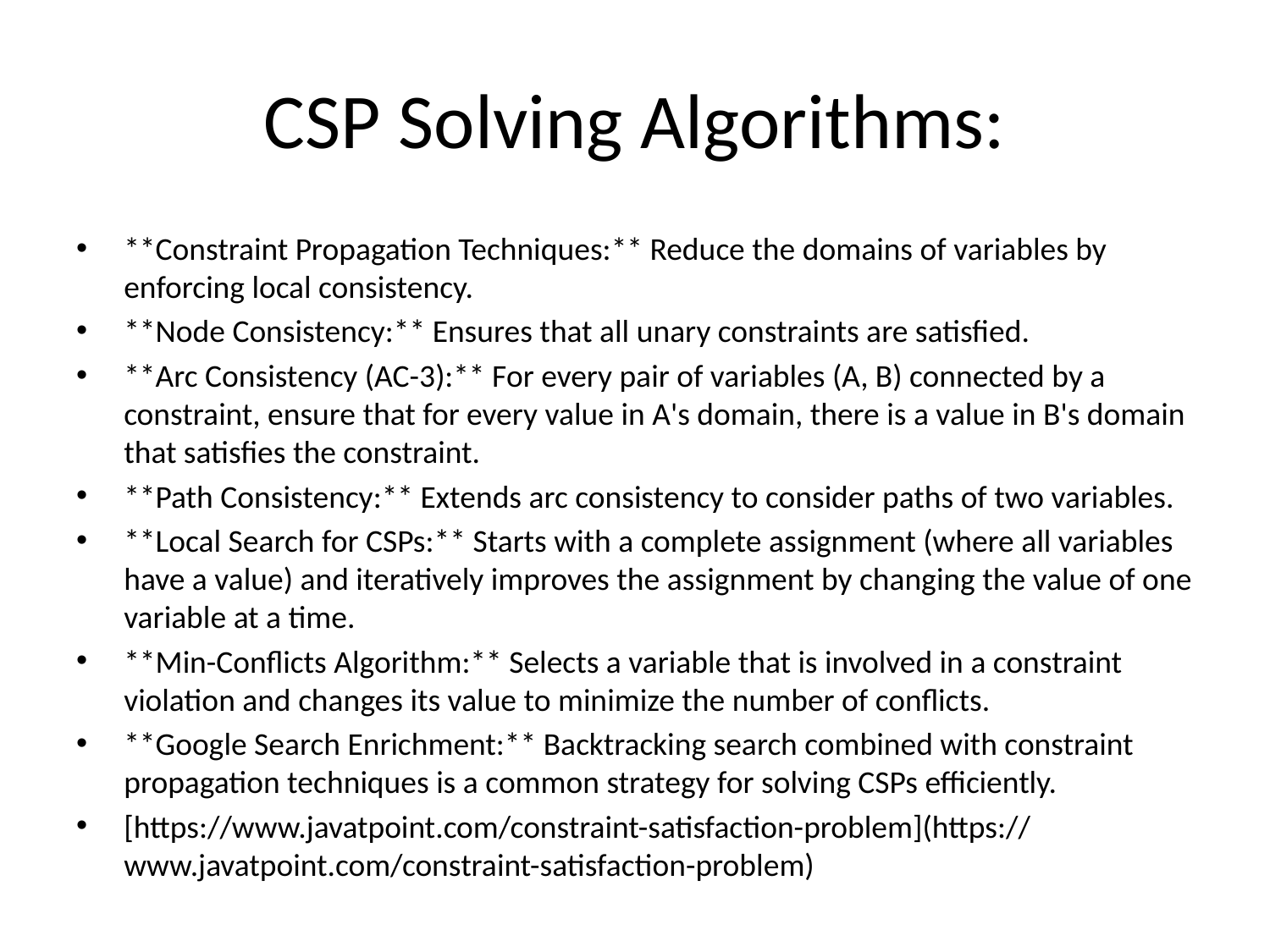

# CSP Solving Algorithms:
**Constraint Propagation Techniques:** Reduce the domains of variables by enforcing local consistency.
**Node Consistency:** Ensures that all unary constraints are satisfied.
**Arc Consistency (AC-3):** For every pair of variables (A, B) connected by a constraint, ensure that for every value in A's domain, there is a value in B's domain that satisfies the constraint.
**Path Consistency:** Extends arc consistency to consider paths of two variables.
**Local Search for CSPs:** Starts with a complete assignment (where all variables have a value) and iteratively improves the assignment by changing the value of one variable at a time.
**Min-Conflicts Algorithm:** Selects a variable that is involved in a constraint violation and changes its value to minimize the number of conflicts.
**Google Search Enrichment:** Backtracking search combined with constraint propagation techniques is a common strategy for solving CSPs efficiently.
[https://www.javatpoint.com/constraint-satisfaction-problem](https://www.javatpoint.com/constraint-satisfaction-problem)